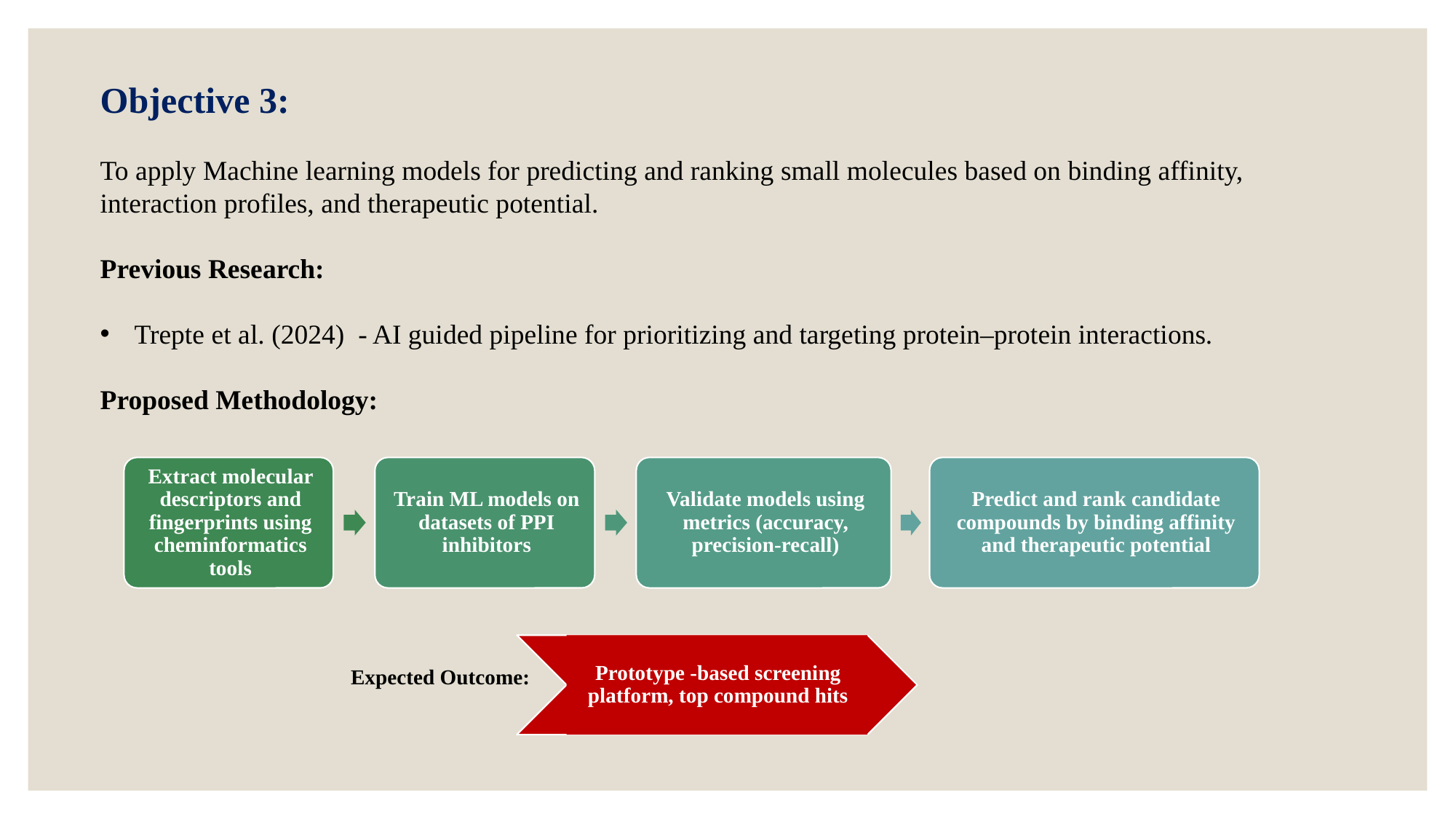

Objective 3:

To apply Machine learning models for predicting and ranking small molecules based on binding affinity, interaction profiles, and therapeutic potential.

Previous Research:

Trepte et al. (2024)  - AI guided pipeline for prioritizing and targeting protein–protein interactions.

Proposed Methodology:

Extract molecular descriptors and fingerprints using cheminformatics tools

Train ML models on datasets of PPI inhibitors

Validate models using metrics (accuracy, precision-recall)

Predict and rank candidate compounds by binding affinity and therapeutic potential

Prototype -based screening platform, top compound hits
Expected Outcome: